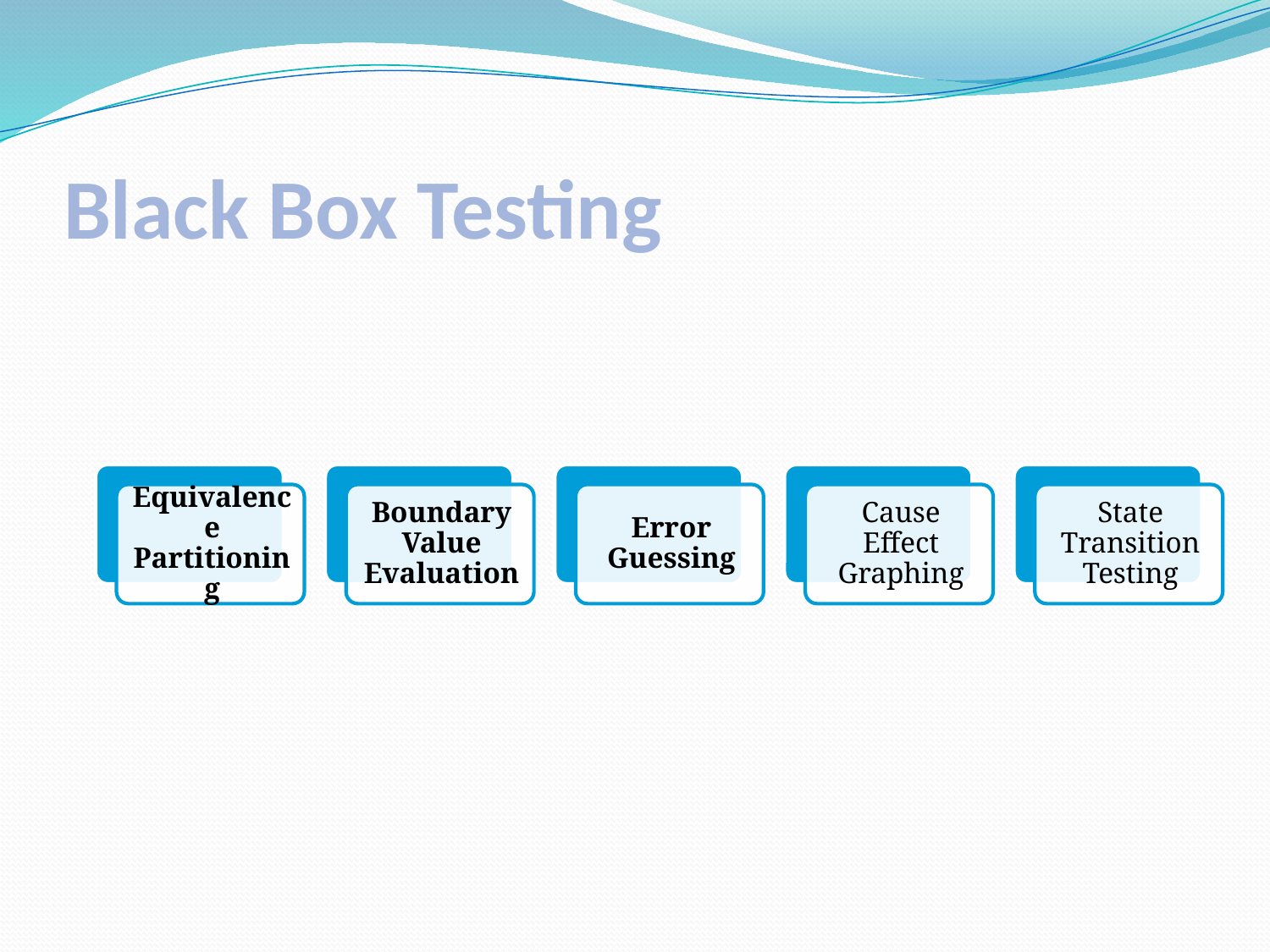

# Black Box Testing
Equivalence Partitioning
Boundary Value Evaluation
Error Guessing
Cause Effect Graphing
State Transition Testing